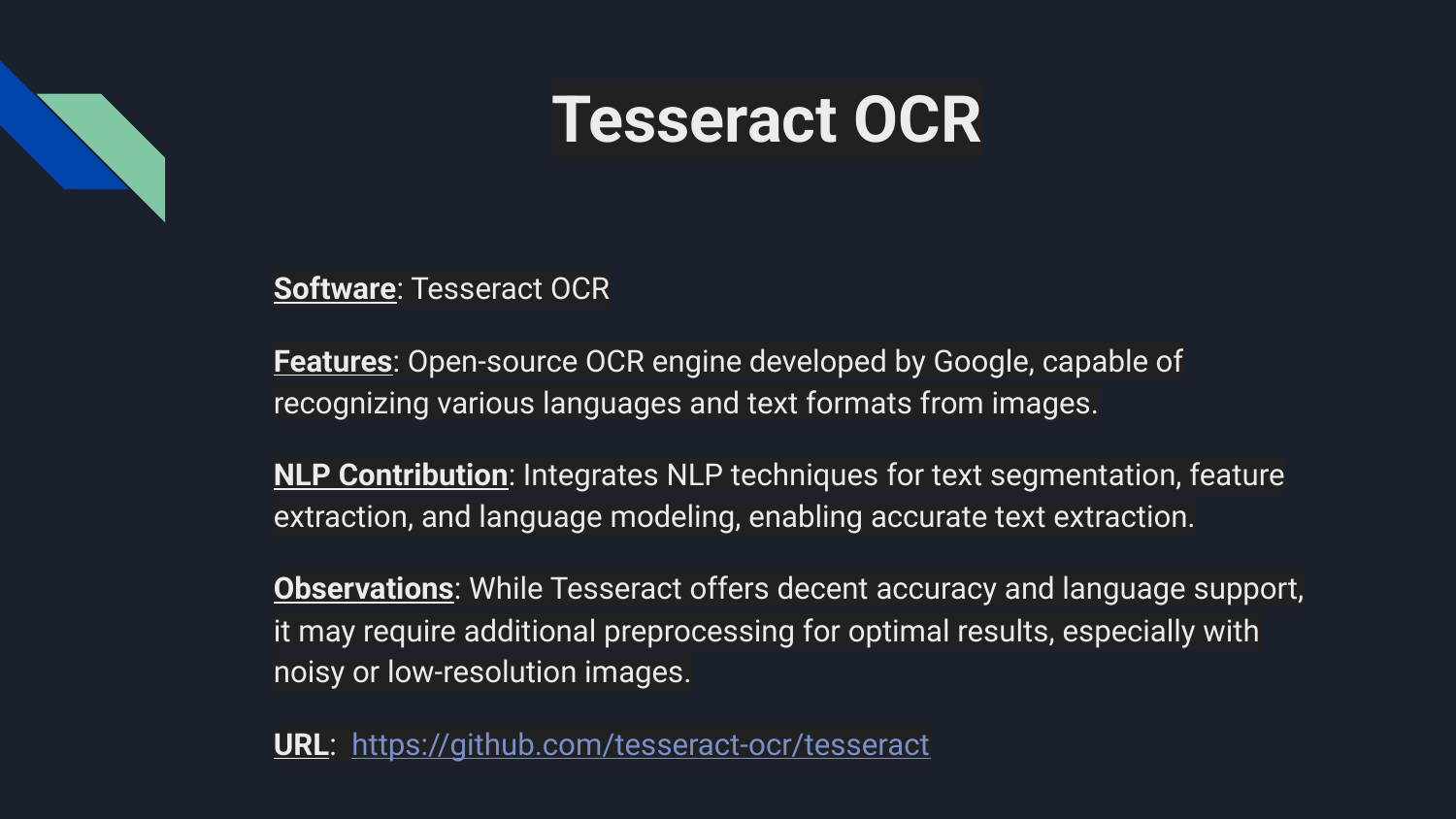

# Tesseract OCR
Software: Tesseract OCR
Features: Open-source OCR engine developed by Google, capable of recognizing various languages and text formats from images.
NLP Contribution: Integrates NLP techniques for text segmentation, feature extraction, and language modeling, enabling accurate text extraction.
Observations: While Tesseract offers decent accuracy and language support, it may require additional preprocessing for optimal results, especially with noisy or low-resolution images.
URL:  https://github.com/tesseract-ocr/tesseract